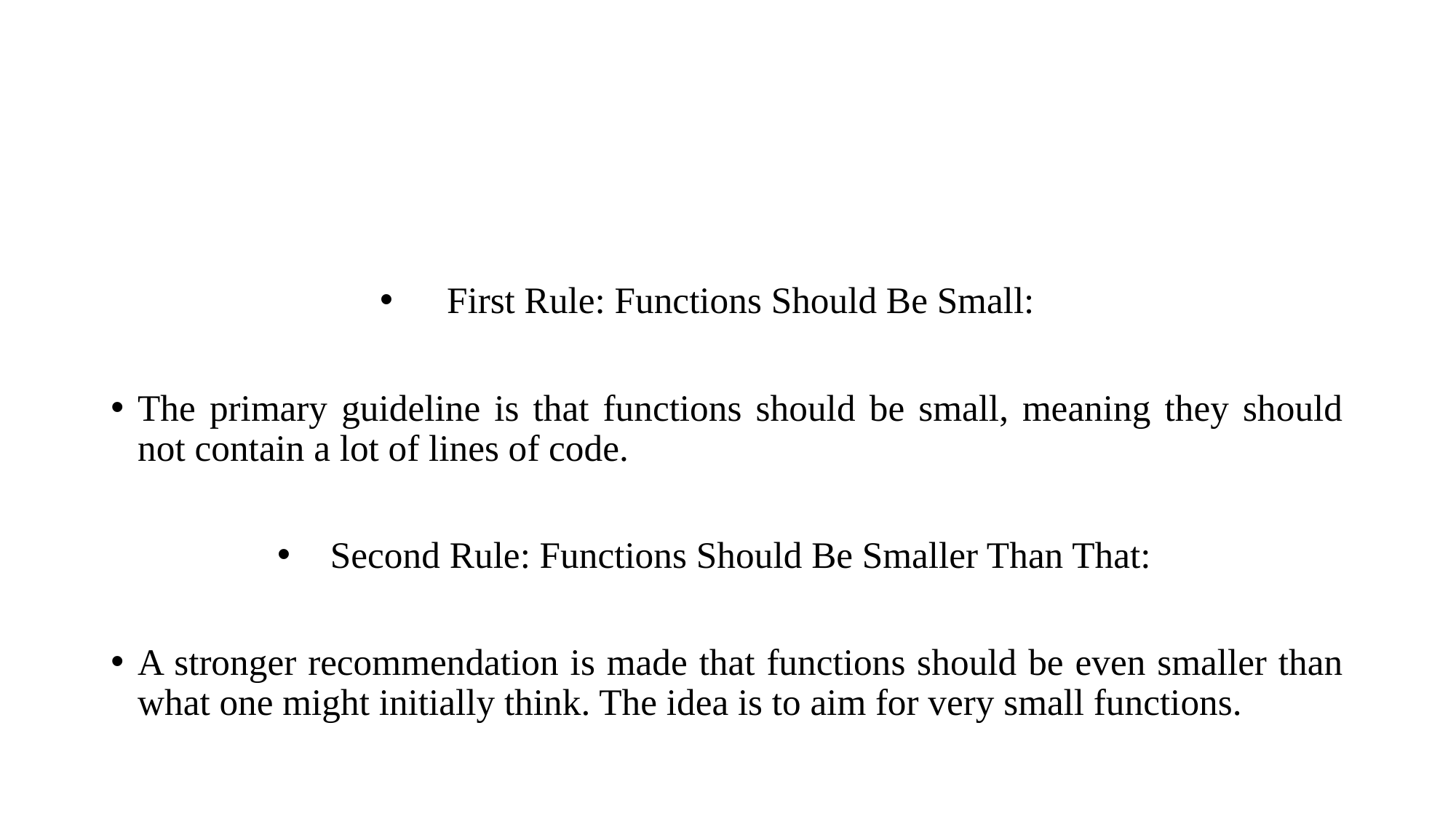

#

First Rule: Functions Should Be Small:

The primary guideline is that functions should be small, meaning they should not contain a lot of lines of code.

Second Rule: Functions Should Be Smaller Than That:

A stronger recommendation is made that functions should be even smaller than what one might initially think. The idea is to aim for very small functions.